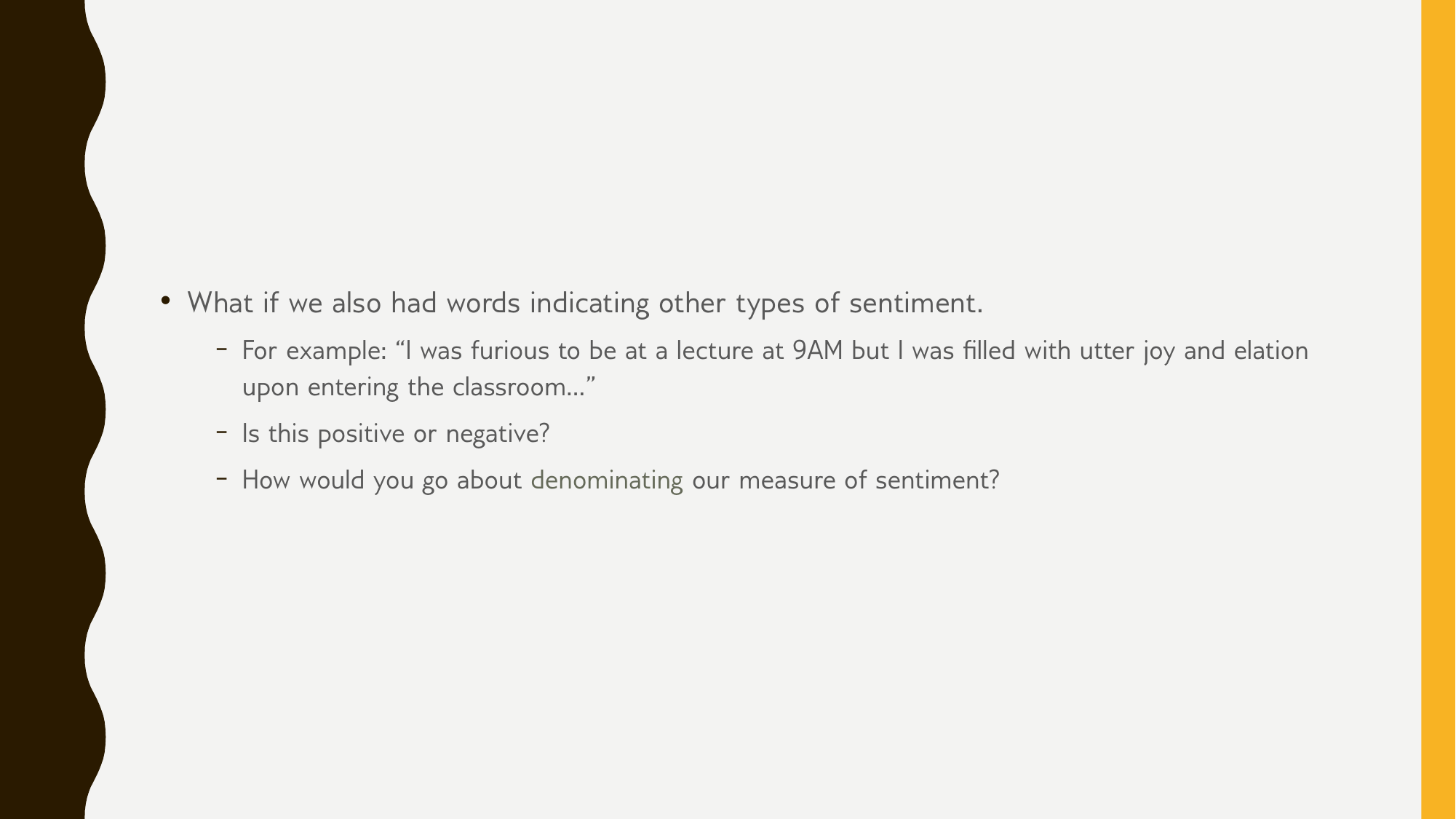

#
What if we also had words indicating other types of sentiment.
For example: “I was furious to be at a lecture at 9AM but I was filled with utter joy and elation upon entering the classroom…”
Is this positive or negative?
How would you go about denominating our measure of sentiment?